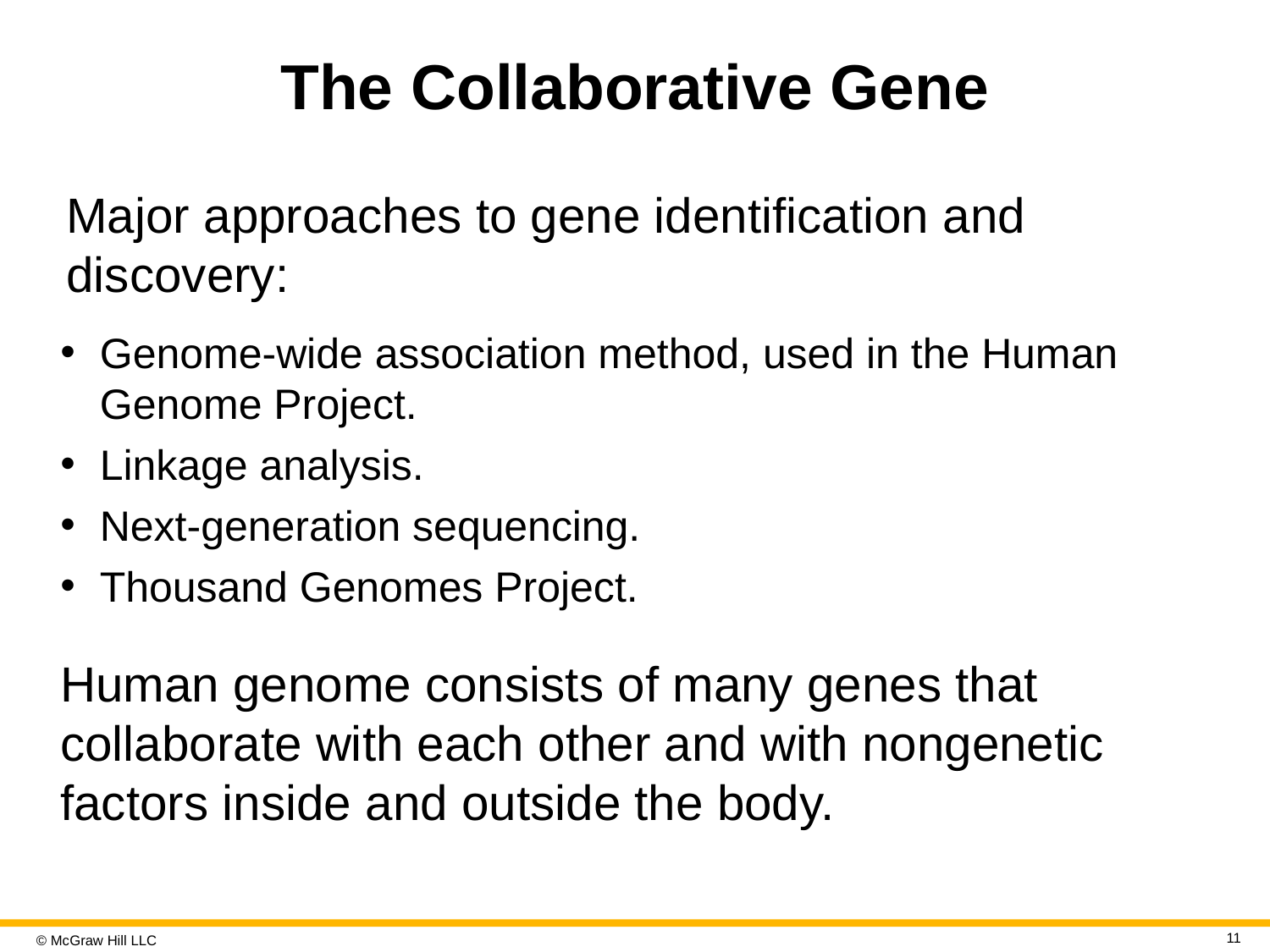

# The Collaborative Gene
Major approaches to gene identification and discovery:
Genome-wide association method, used in the Human Genome Project.
Linkage analysis.
Next-generation sequencing.
Thousand Genomes Project.
Human genome consists of many genes that collaborate with each other and with nongenetic factors inside and outside the body.
11